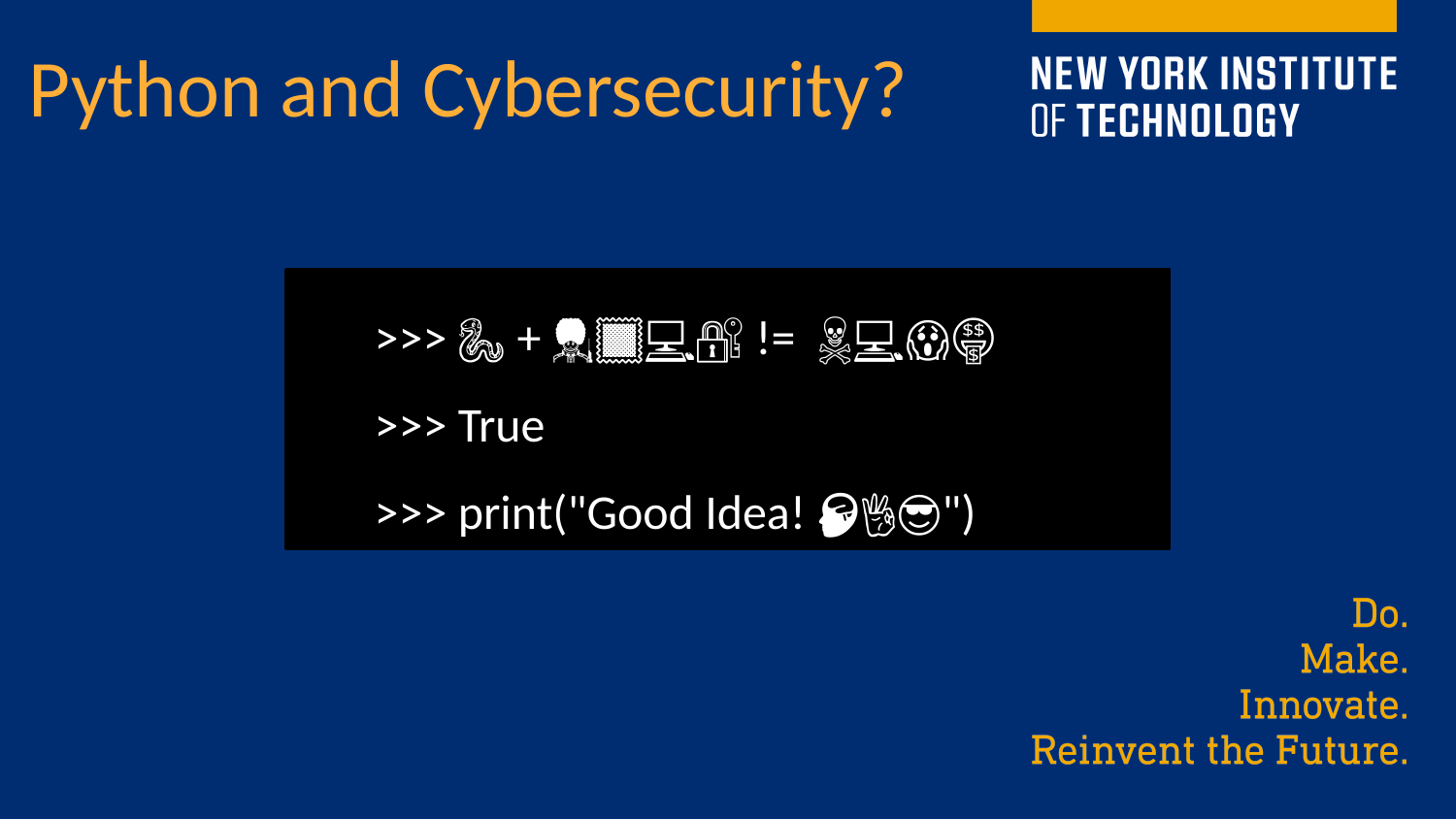

Python and Cybersecurity?
>>> 🐍 + 💂🏾💻🔐 !=  ☠💻😱🤑
>>> True
>>> print("Good Idea! 🧠👌😎")